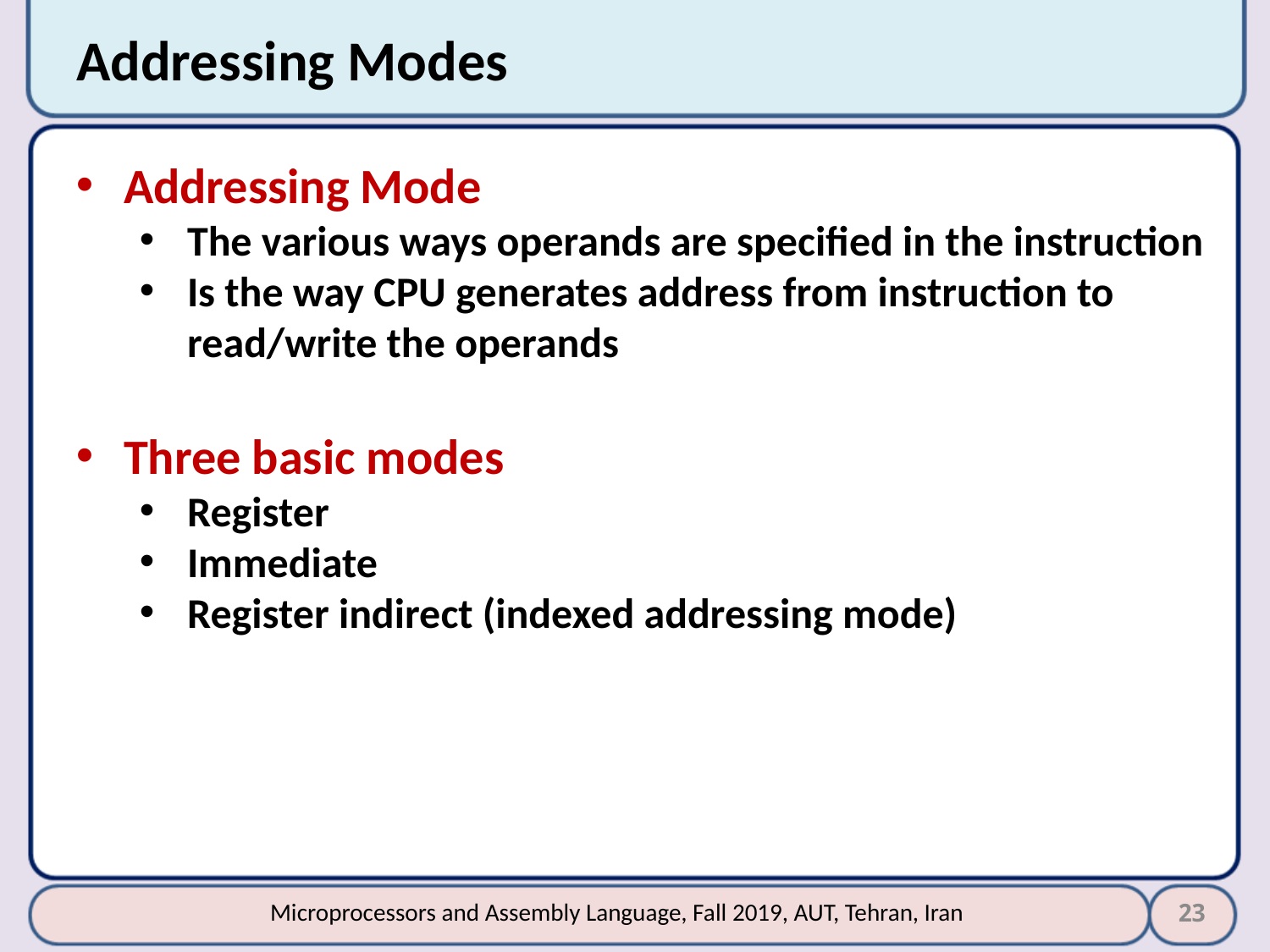

# Addressing Modes
Addressing Mode
The various ways operands are specified in the instruction
Is the way CPU generates address from instruction to read/write the operands

Three basic modes
Register
Immediate
Register indirect (indexed addressing mode)

23
Microprocessors and Assembly Language, Fall 2019, AUT, Tehran, Iran